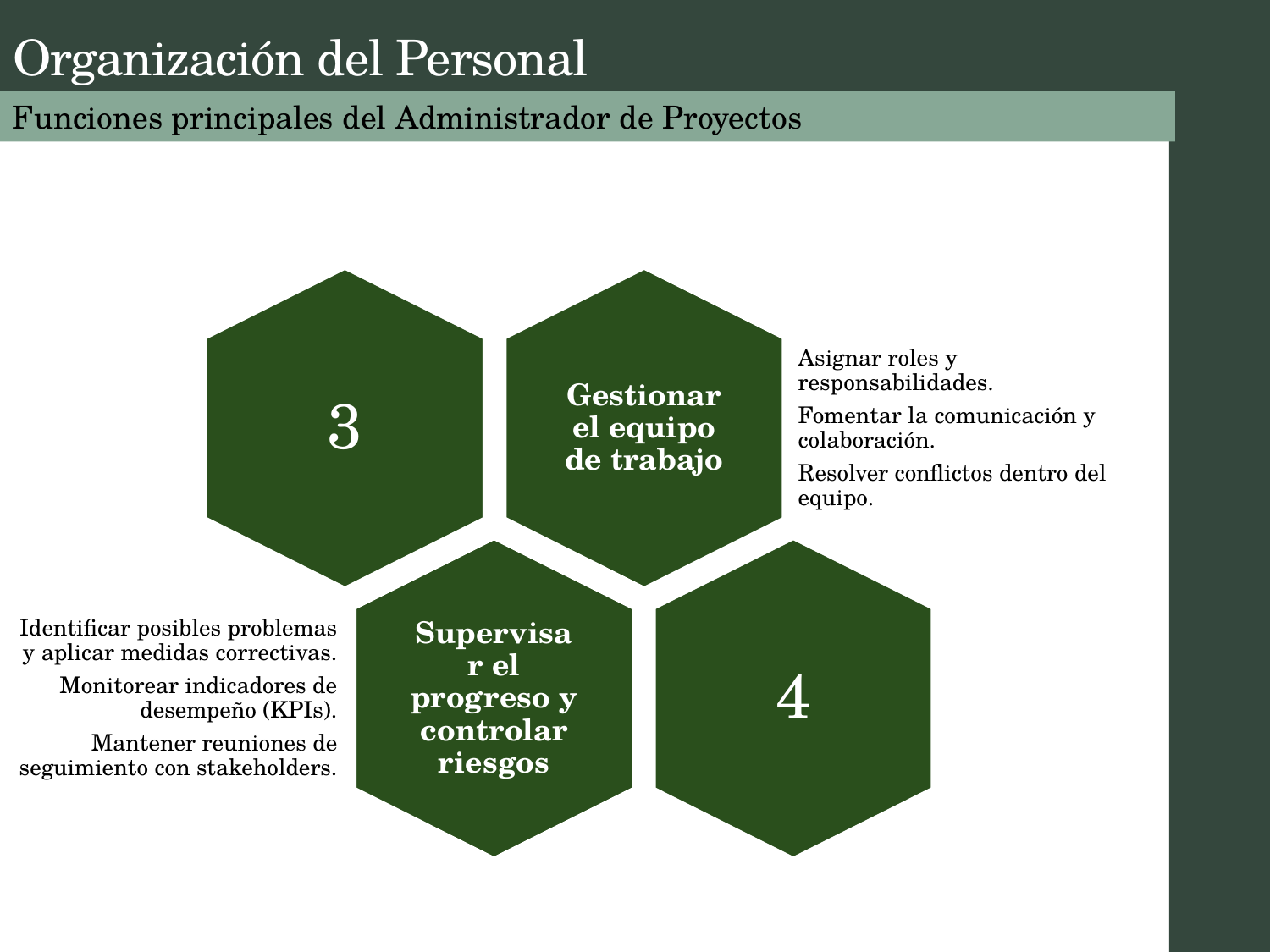

# Organización del Personal
Funciones principales del Administrador de Proyectos
Gestionar el equipo de trabajo
Asignar roles y responsabilidades.
Fomentar la comunicación y colaboración.
Resolver conflictos dentro del equipo.
3
Supervisar el progreso y controlar riesgos
Identificar posibles problemas y aplicar medidas correctivas.
Monitorear indicadores de desempeño (KPIs).
Mantener reuniones de seguimiento con stakeholders.
4